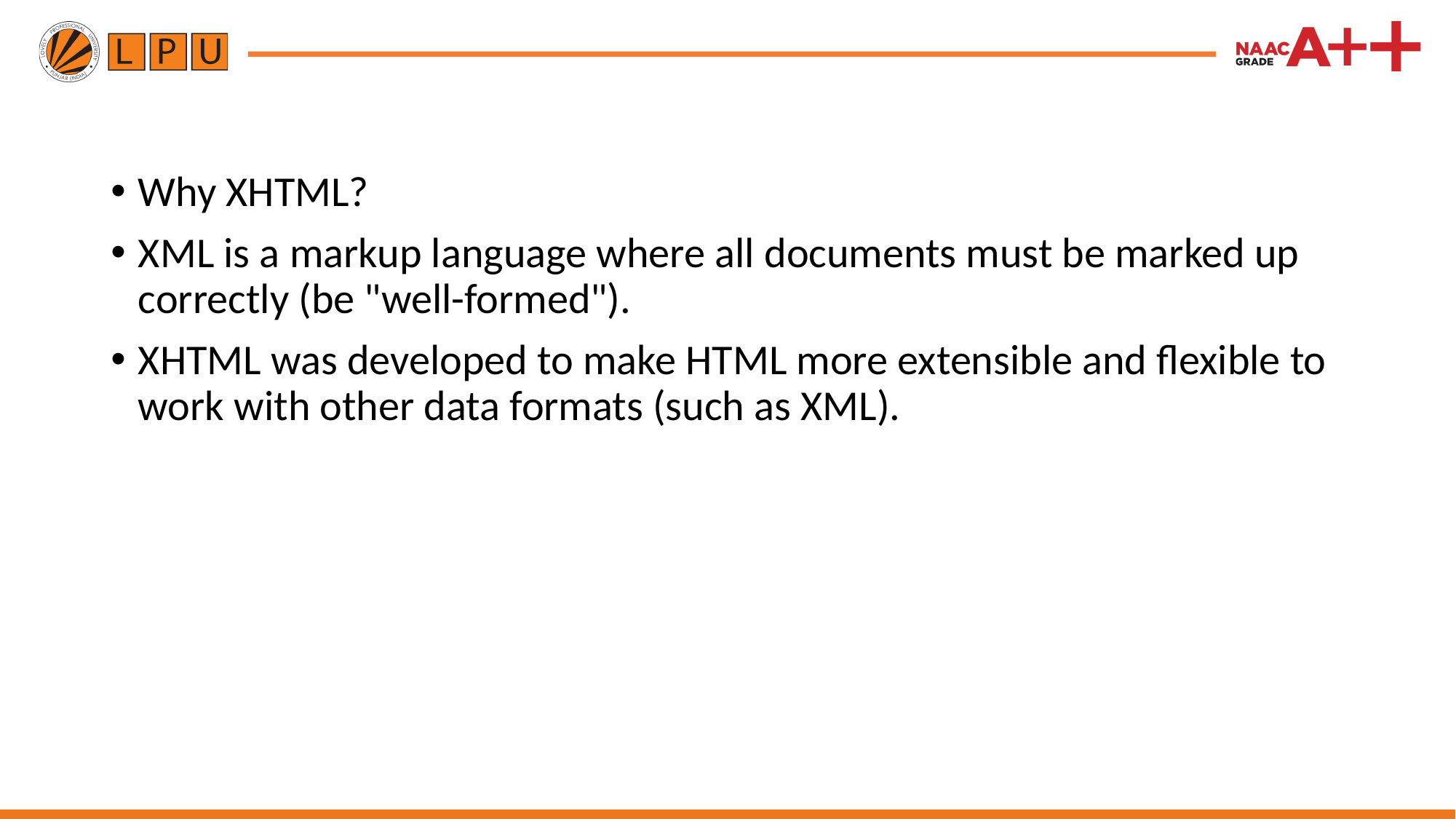

Why XHTML?
XML is a markup language where all documents must be marked up correctly (be "well-formed").
XHTML was developed to make HTML more extensible and flexible to work with other data formats (such as XML).